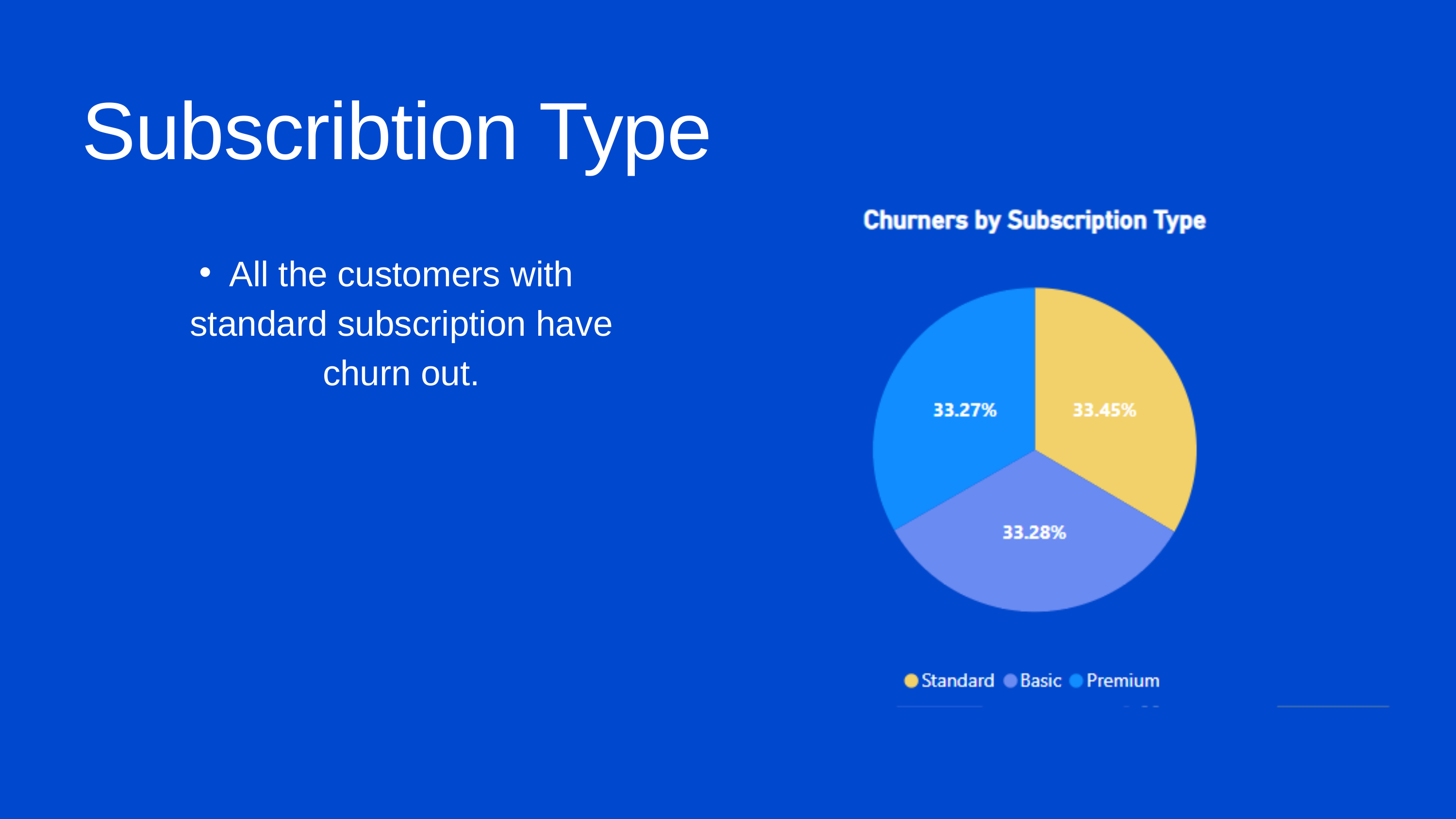

Subscribtion Type

All the customers with standard subscription have churn out.